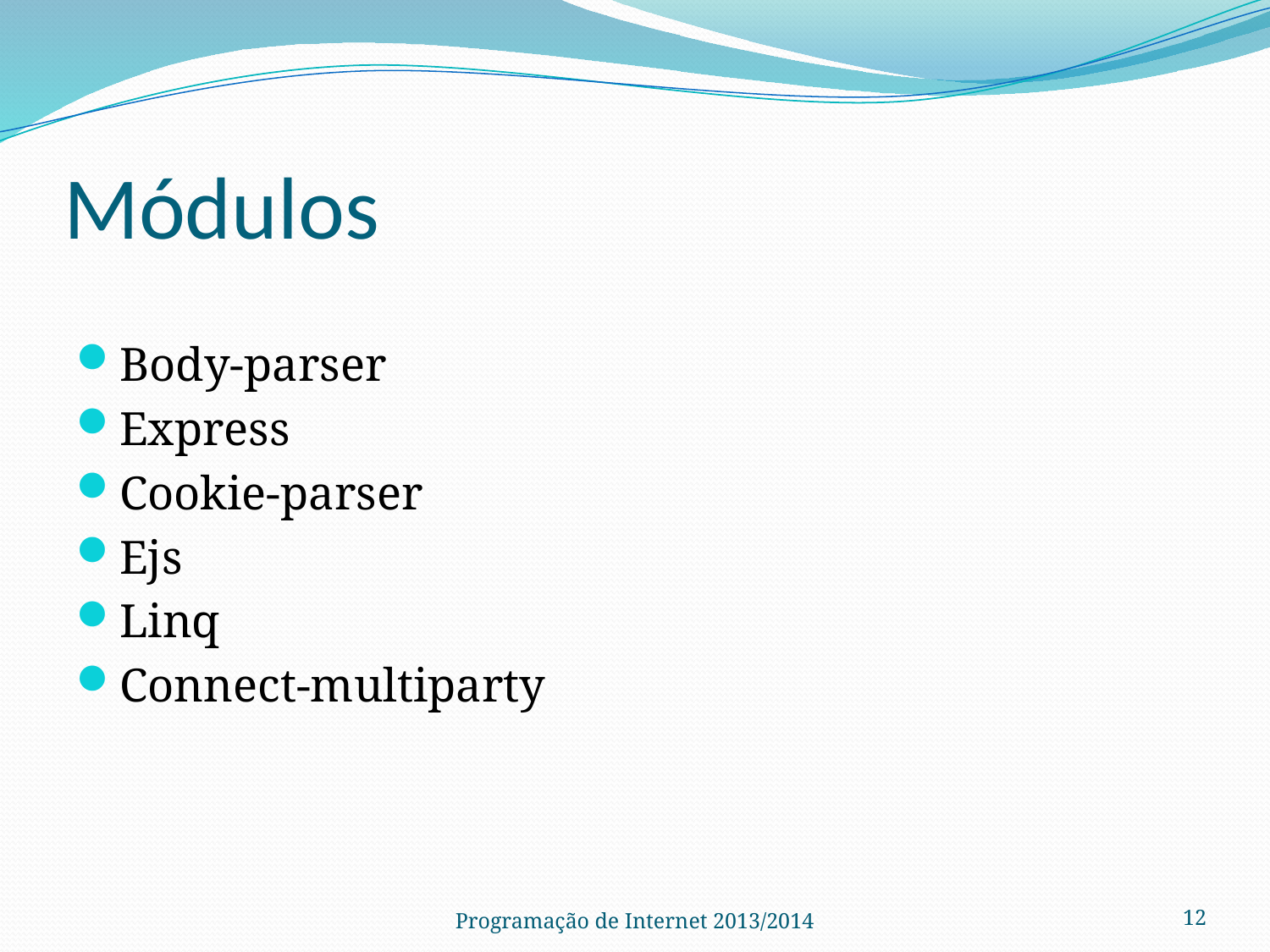

# Módulos

Body-parser
Express
Cookie-parser
Ejs
Linq
Connect-multiparty

Programação de Internet 2013/2014
12